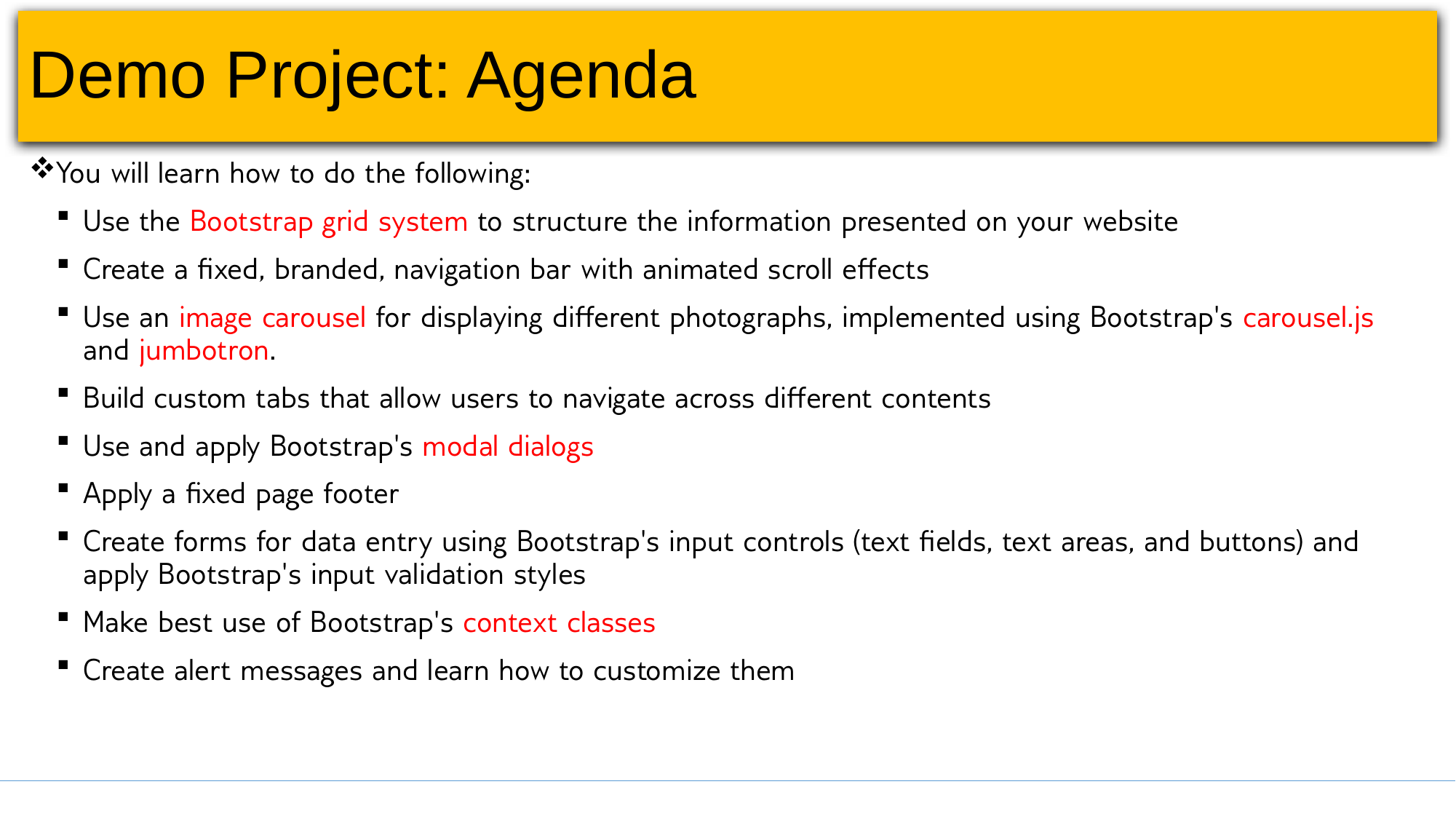

# Demo Project: Agenda
You will learn how to do the following:
Use the Bootstrap grid system to structure the information presented on your website
Create a fixed, branded, navigation bar with animated scroll effects
Use an image carousel for displaying different photographs, implemented using Bootstrap's carousel.js and jumbotron.
Build custom tabs that allow users to navigate across different contents
Use and apply Bootstrap's modal dialogs
Apply a fixed page footer
Create forms for data entry using Bootstrap's input controls (text fields, text areas, and buttons) and apply Bootstrap's input validation styles
Make best use of Bootstrap's context classes
Create alert messages and learn how to customize them